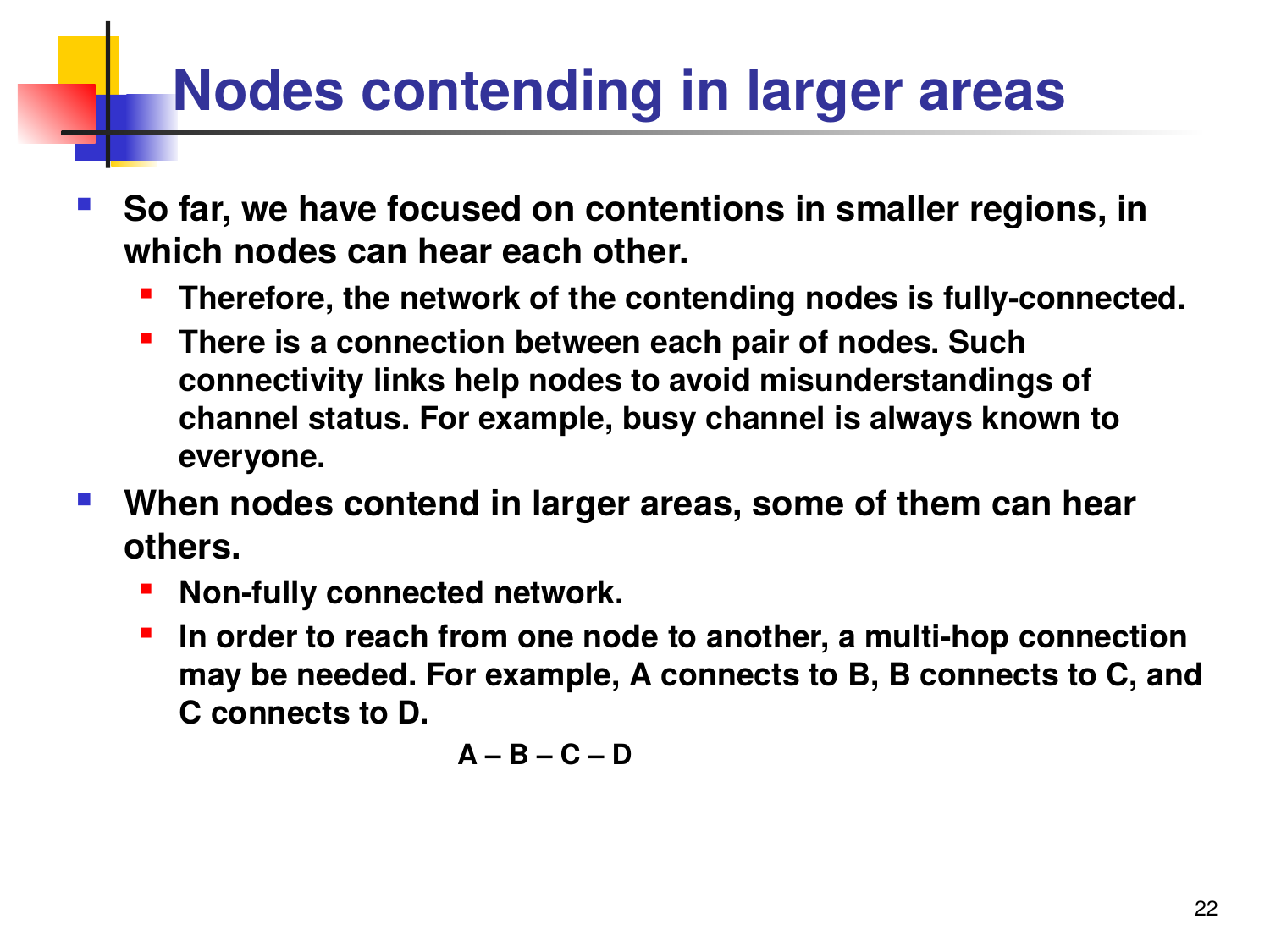

# Nodes contending in larger areas
So far, we have focused on contentions in smaller regions, in which nodes can hear each other.
Therefore, the network of the contending nodes is fully-connected.
There is a connection between each pair of nodes. Such connectivity links help nodes to avoid misunderstandings of channel status. For example, busy channel is always known to everyone.
When nodes contend in larger areas, some of them can hear others.
Non-fully connected network.
In order to reach from one node to another, a multi-hop connection may be needed. For example, A connects to B, B connects to C, and C connects to D.
		A – B – C – D
22